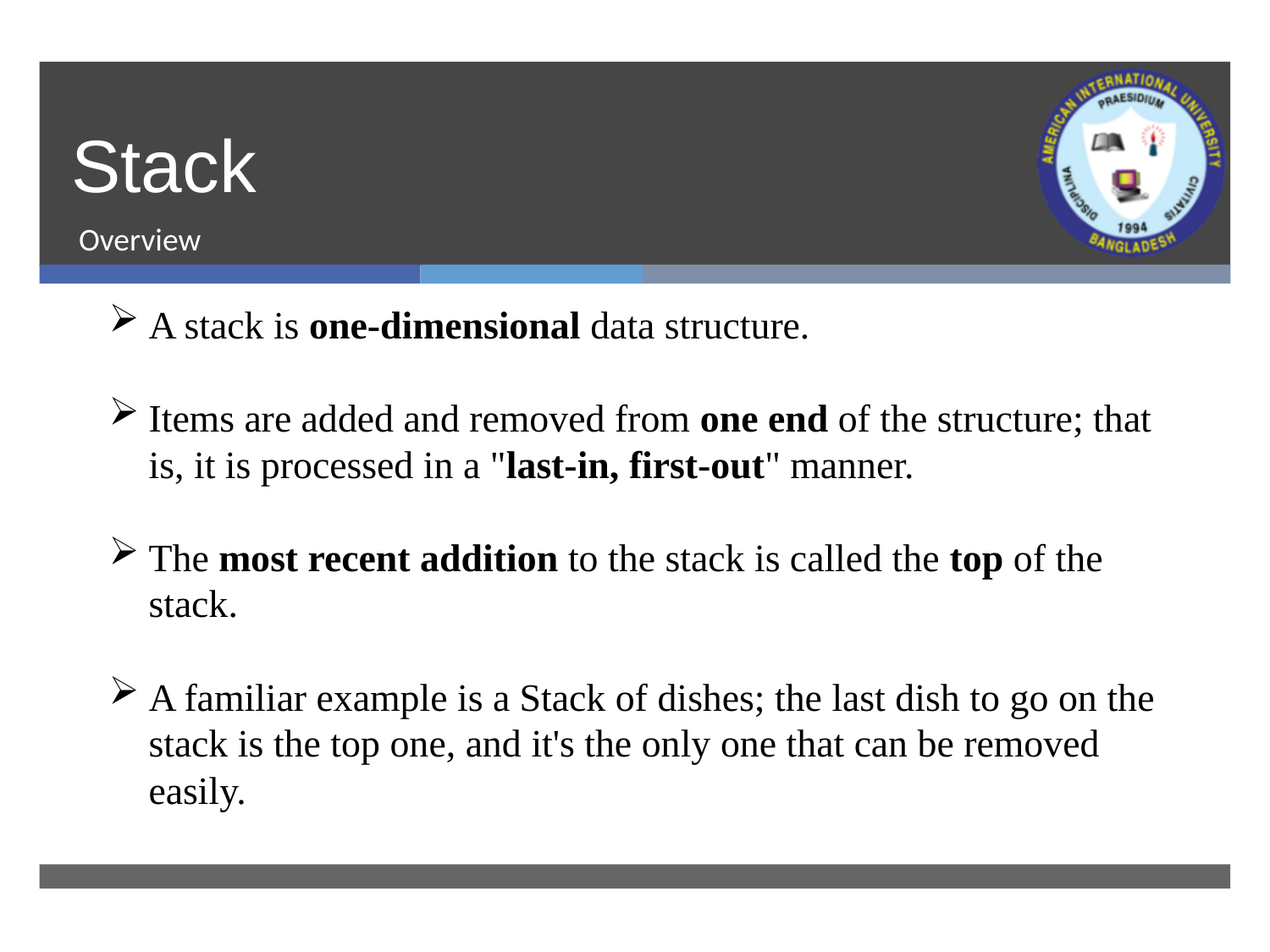

# Stack
Overview
A stack is one-dimensional data structure.

Items are added and removed from one end of the structure; that is, it is processed in a "last-in, first-out" manner.

The most recent addition to the stack is called the top of the stack.

A familiar example is a Stack of dishes; the last dish to go on the stack is the top one, and it's the only one that can be removed easily.